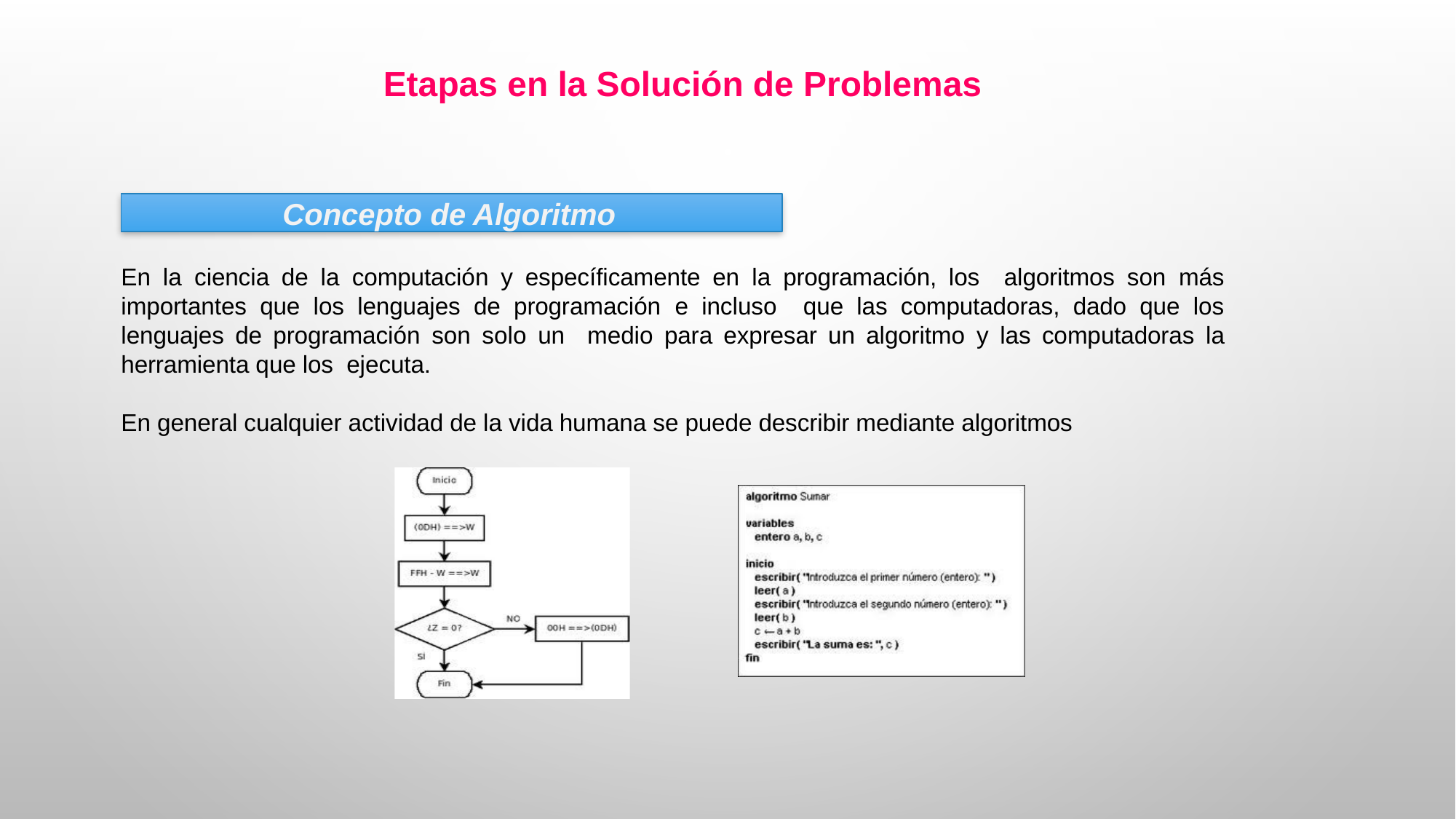

Etapas en la Solución de Problemas
Concepto de Algoritmo
En la ciencia de la computación y específicamente en la programación, los  algoritmos son más importantes que los lenguajes de programación e incluso  que las computadoras, dado que los lenguajes de programación son solo un  medio para expresar un algoritmo y las computadoras la herramienta que los  ejecuta.

En general cualquier actividad de la vida humana se puede describir mediante algoritmos